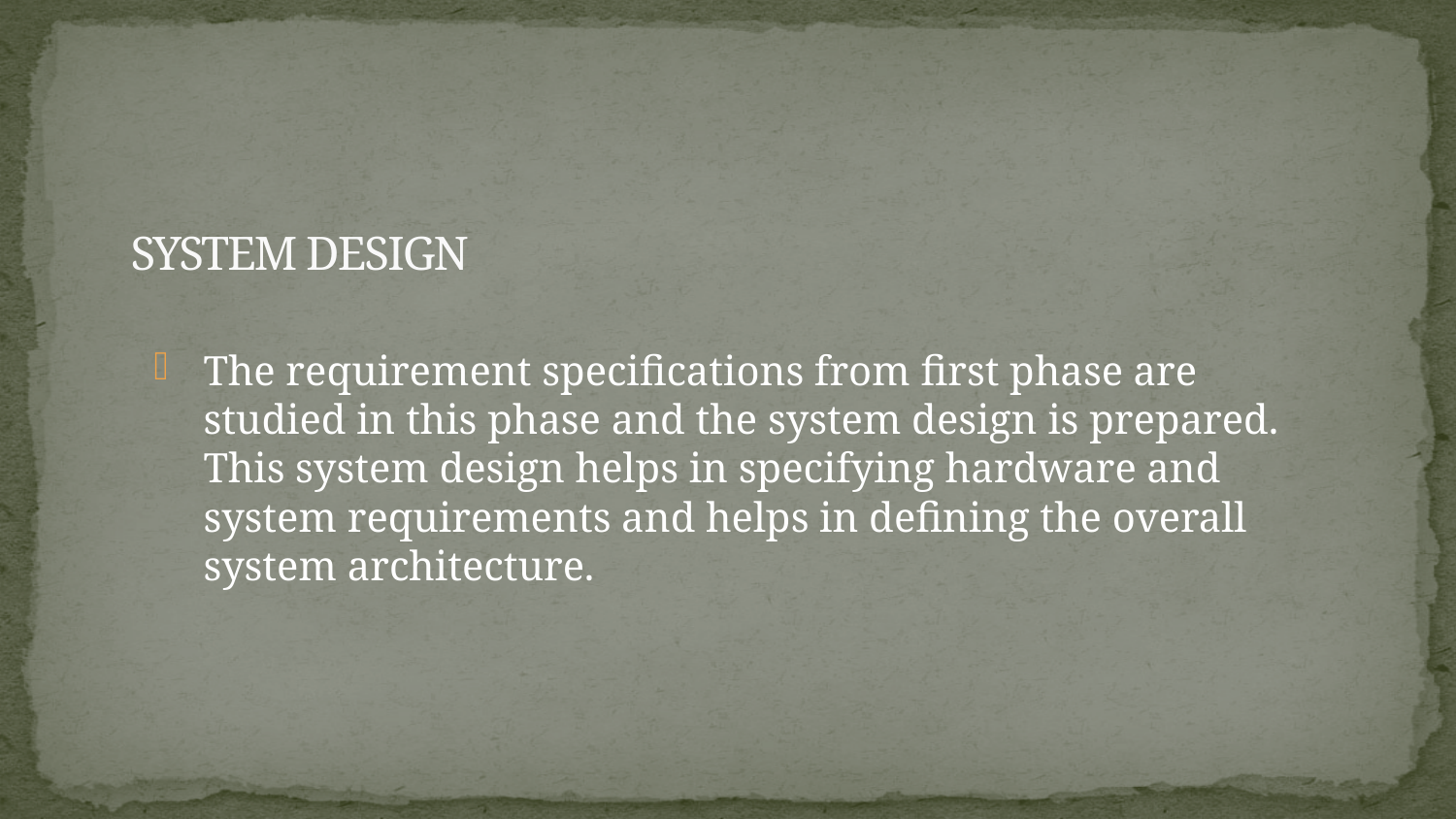

# SYSTEM DESIGN
The requirement specifications from first phase are studied in this phase and the system design is prepared. This system design helps in specifying hardware and system requirements and helps in defining the overall system architecture.